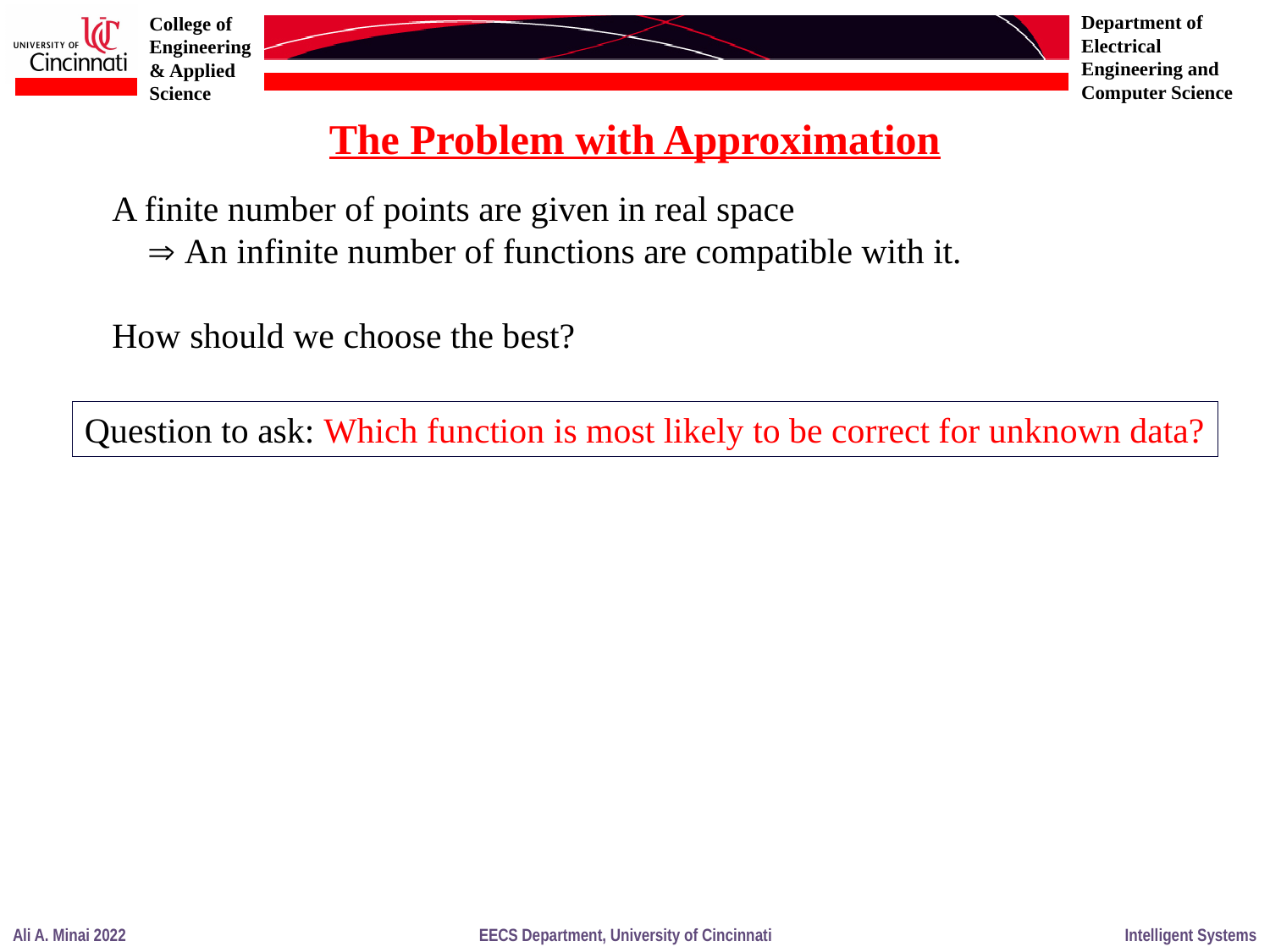

The Problem with Approximation
A finite number of points are given in real space
    ⇒ An infinite number of functions are compatible with it.

How should we choose the best?
Question to ask: Which function is most likely to be correct for unknown data?